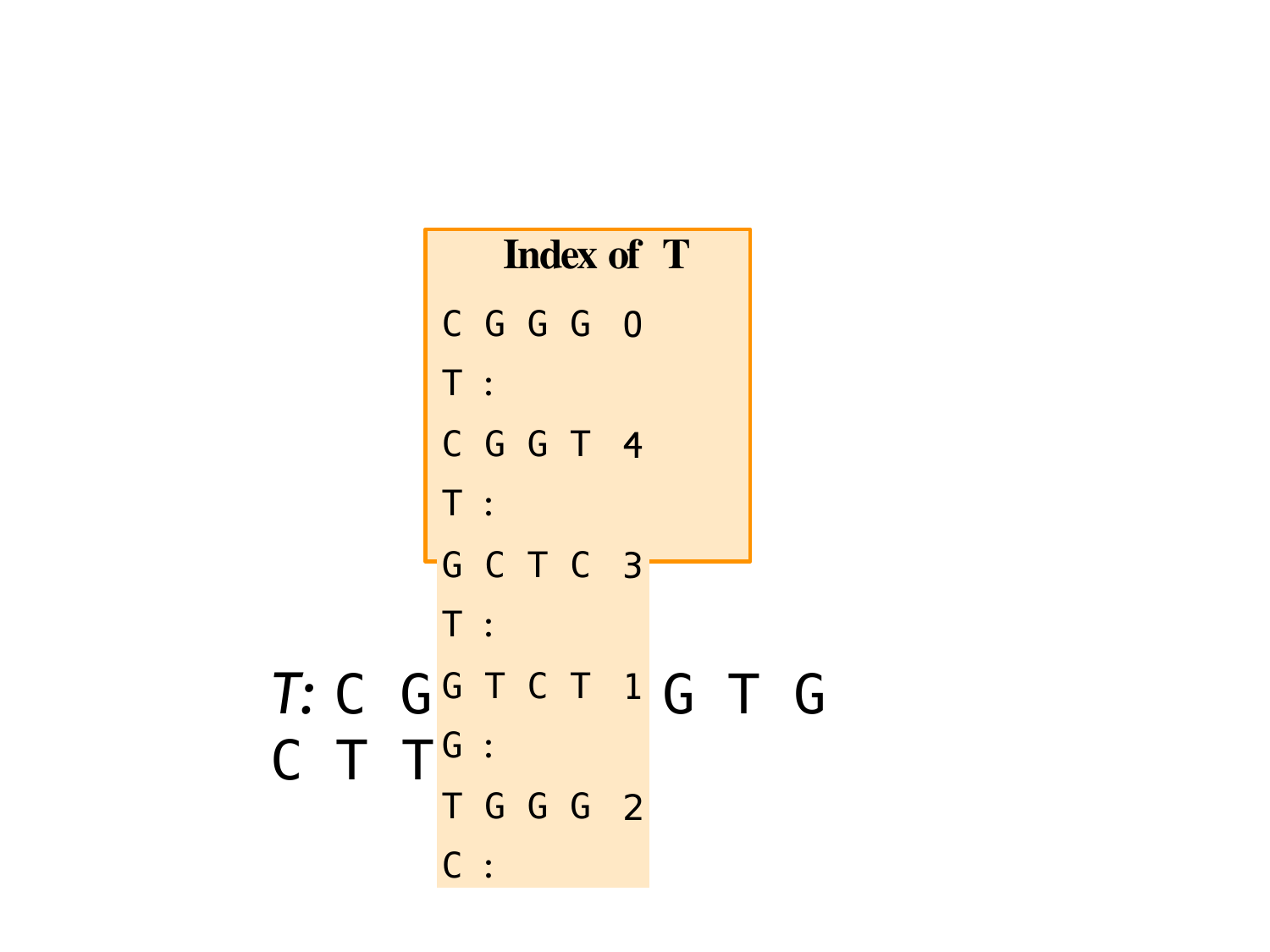

# Index of  T

| C G G G T : | 0 |
| --- | --- |
| C G G T T : | 4 |
| G C T C T : | 3 |
| G T C T G : | 1 |
| T G G G C : | 2 |
T: C G T G C G T G C T T